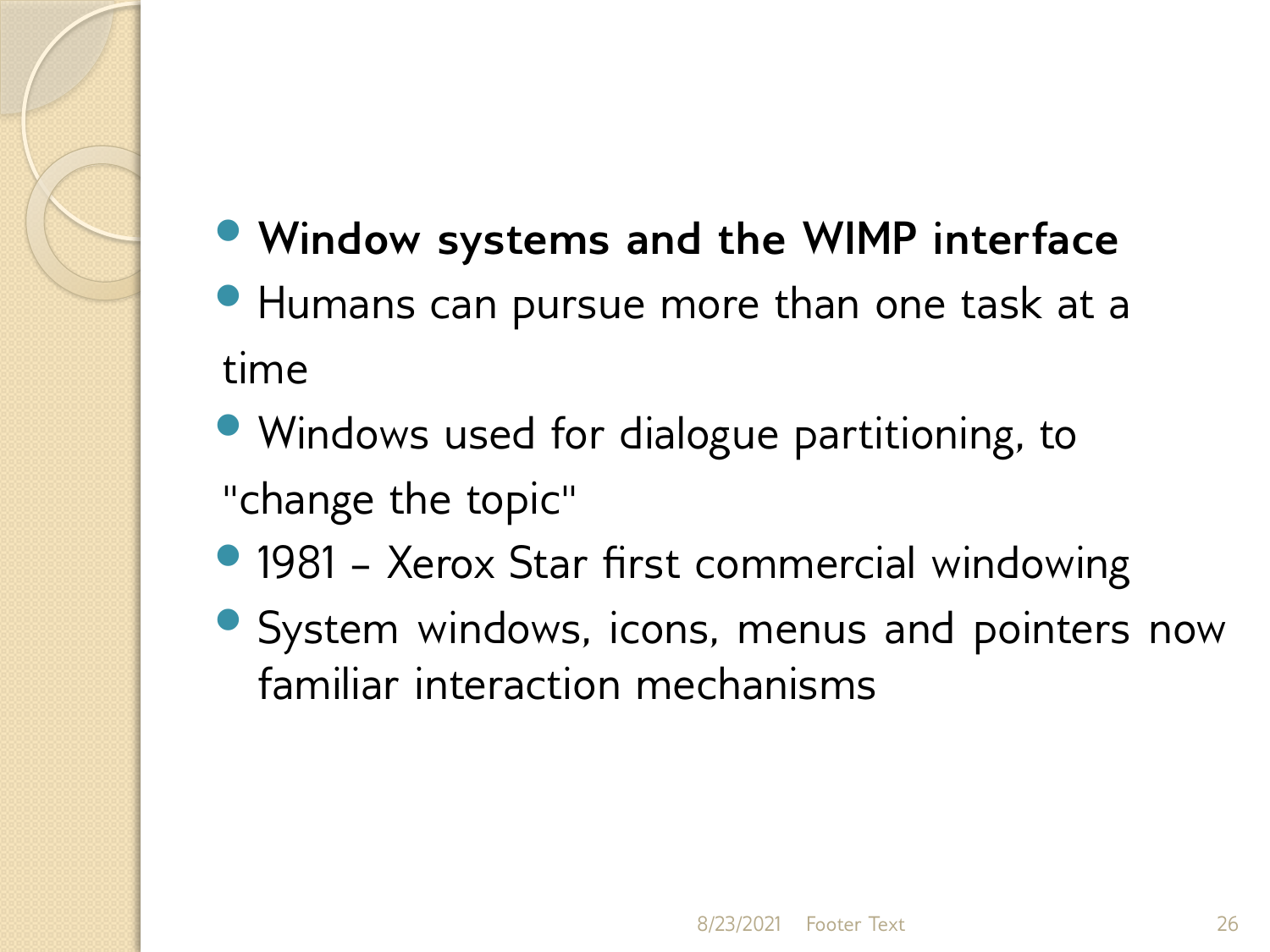

#
Window systems and the WIMP interface
Humans can pursue more than one task at a
time
Windows used for dialogue partitioning, to
"change the topic"
1981 – Xerox Star first commercial windowing
System windows, icons, menus and pointers now familiar interaction mechanisms
8/23/2021
Footer Text
26